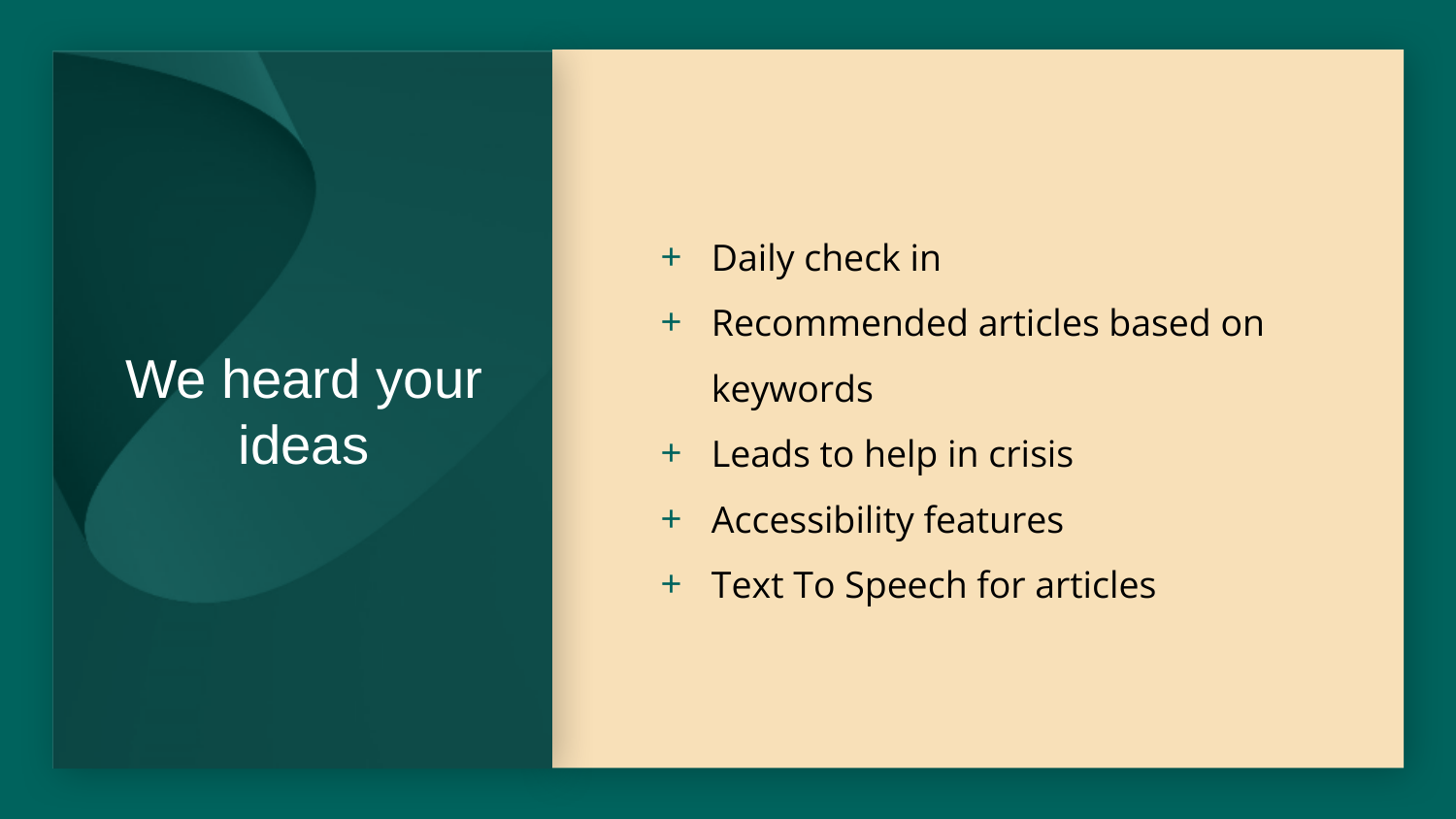

# We heard your ideas
Daily check in
Recommended articles based on keywords
Leads to help in crisis
Accessibility features
Text To Speech for articles